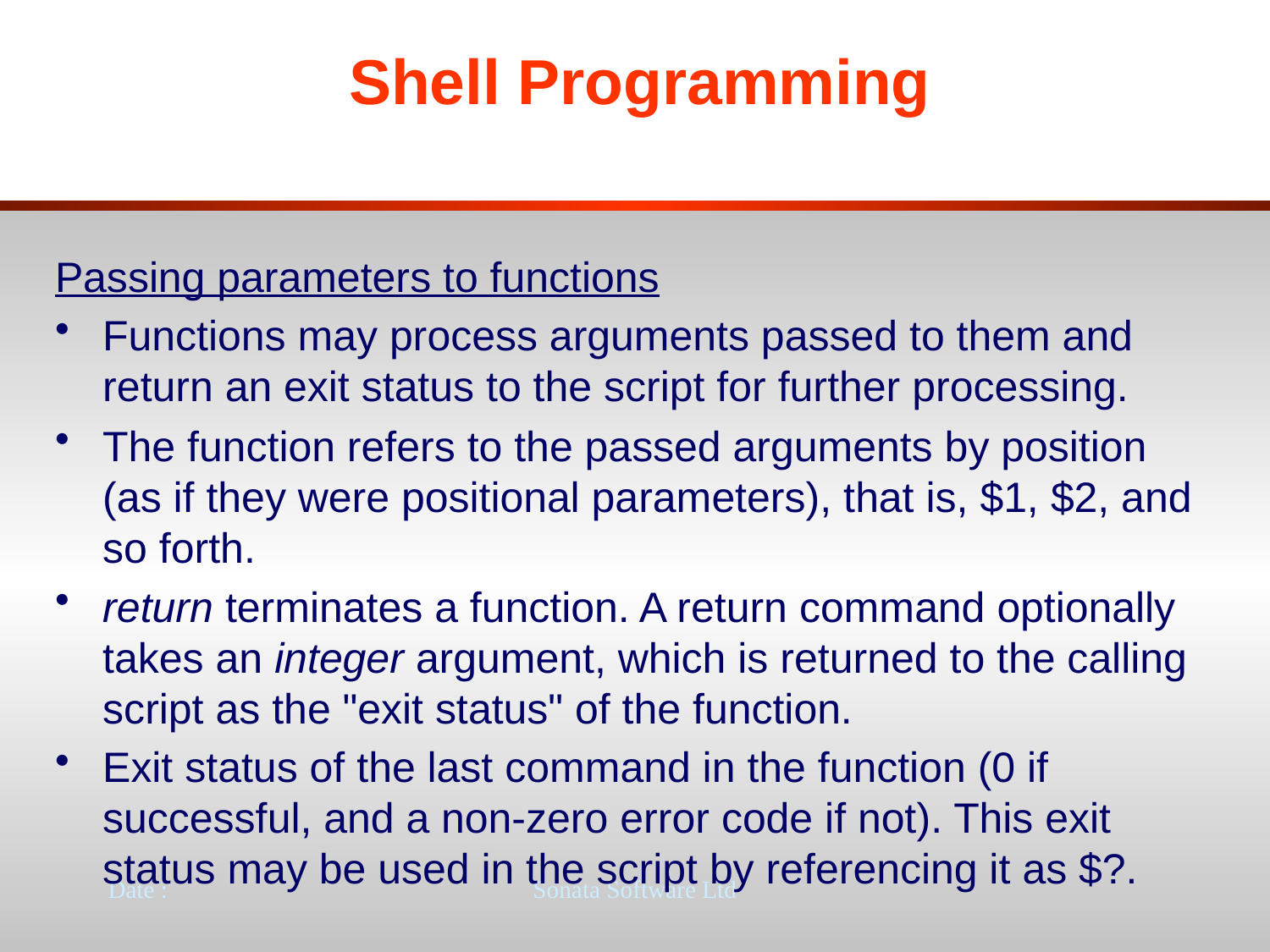

# Shell Programming
Passing parameters to functions
Functions may process arguments passed to them and return an exit status to the script for further processing.
The function refers to the passed arguments by position (as if they were positional parameters), that is, $1, $2, and so forth.
return terminates a function. A return command optionally takes an integer argument, which is returned to the calling script as the "exit status" of the function.
Exit status of the last command in the function (0 if successful, and a non-zero error code if not). This exit status may be used in the script by referencing it as $?.
Date :
Sonata Software Ltd